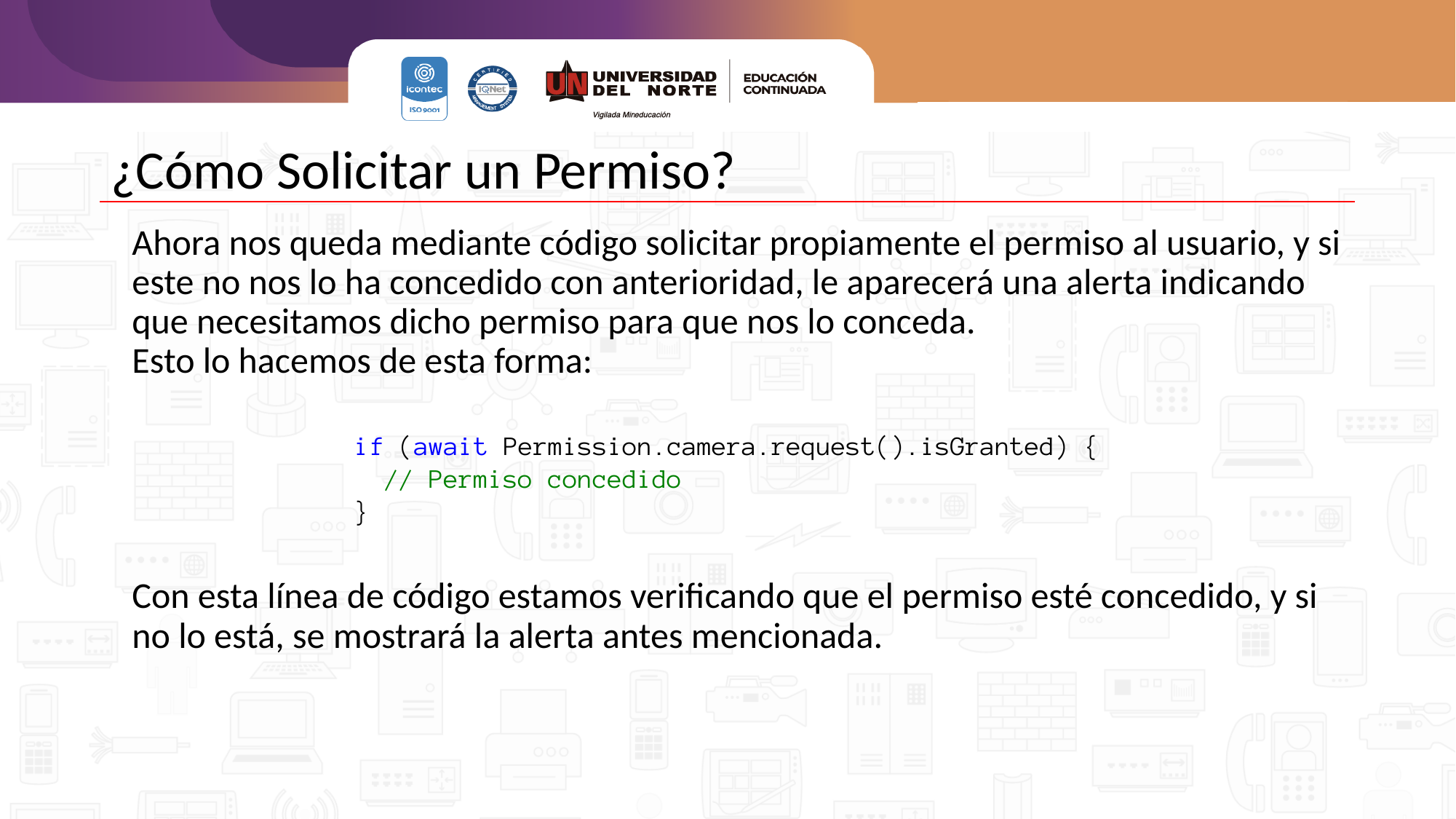

# ¿Cómo Solicitar un Permiso?
Ahora nos queda mediante código solicitar propiamente el permiso al usuario, y si este no nos lo ha concedido con anterioridad, le aparecerá una alerta indicando que necesitamos dicho permiso para que nos lo conceda.
Esto lo hacemos de esta forma:

Con esta línea de código estamos verificando que el permiso esté concedido, y si no lo está, se mostrará la alerta antes mencionada.

if (await Permission.camera.request().isGranted) {
  // Permiso concedido
}